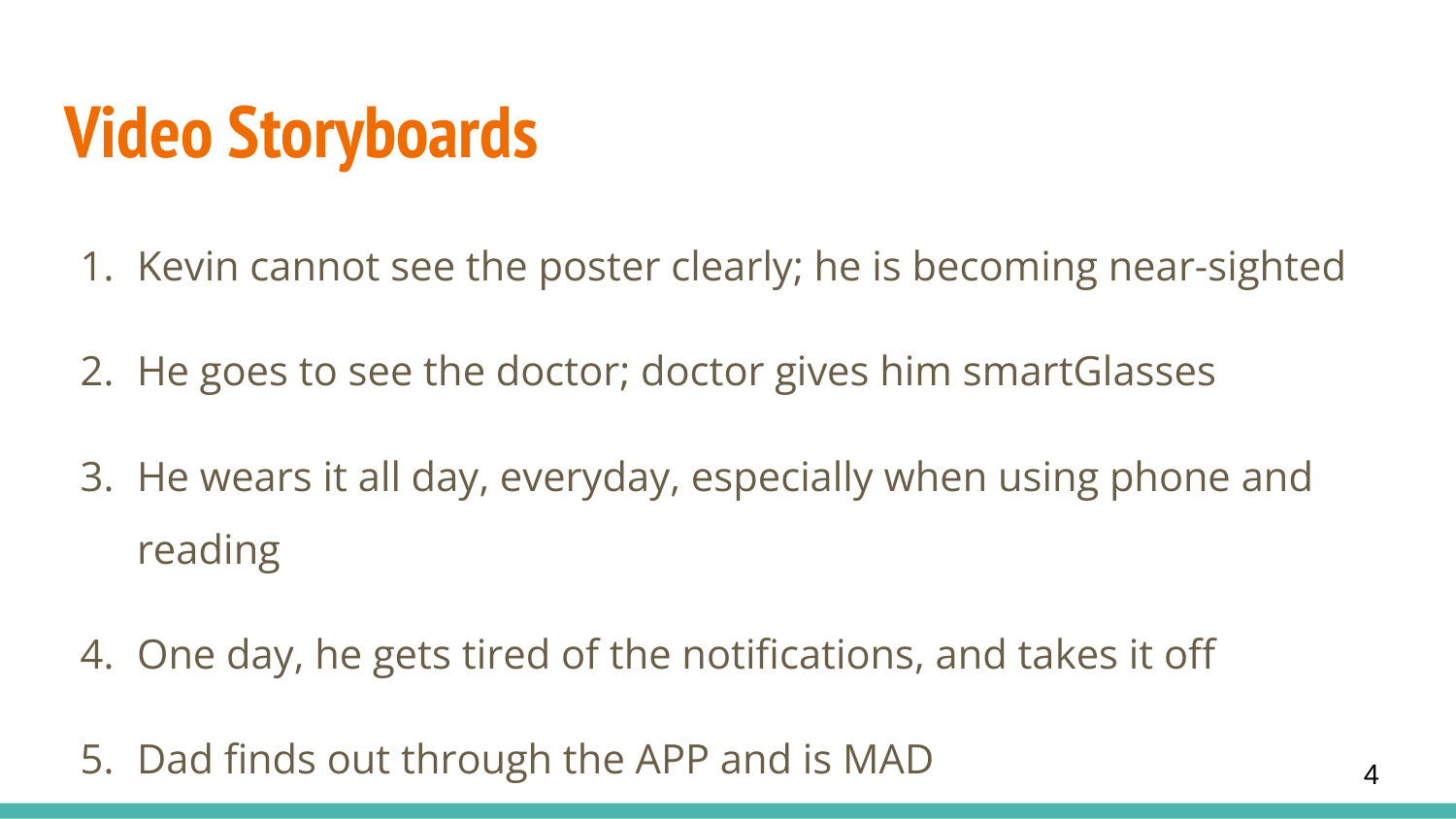

# Video Storyboards
Kevin cannot see the poster clearly; he is becoming near-sighted
He goes to see the doctor; doctor gives him smartGlasses
He wears it all day, everyday, especially when using phone and reading
One day, he gets tired of the notifications, and takes it off
Dad finds out through the APP and is MAD
4